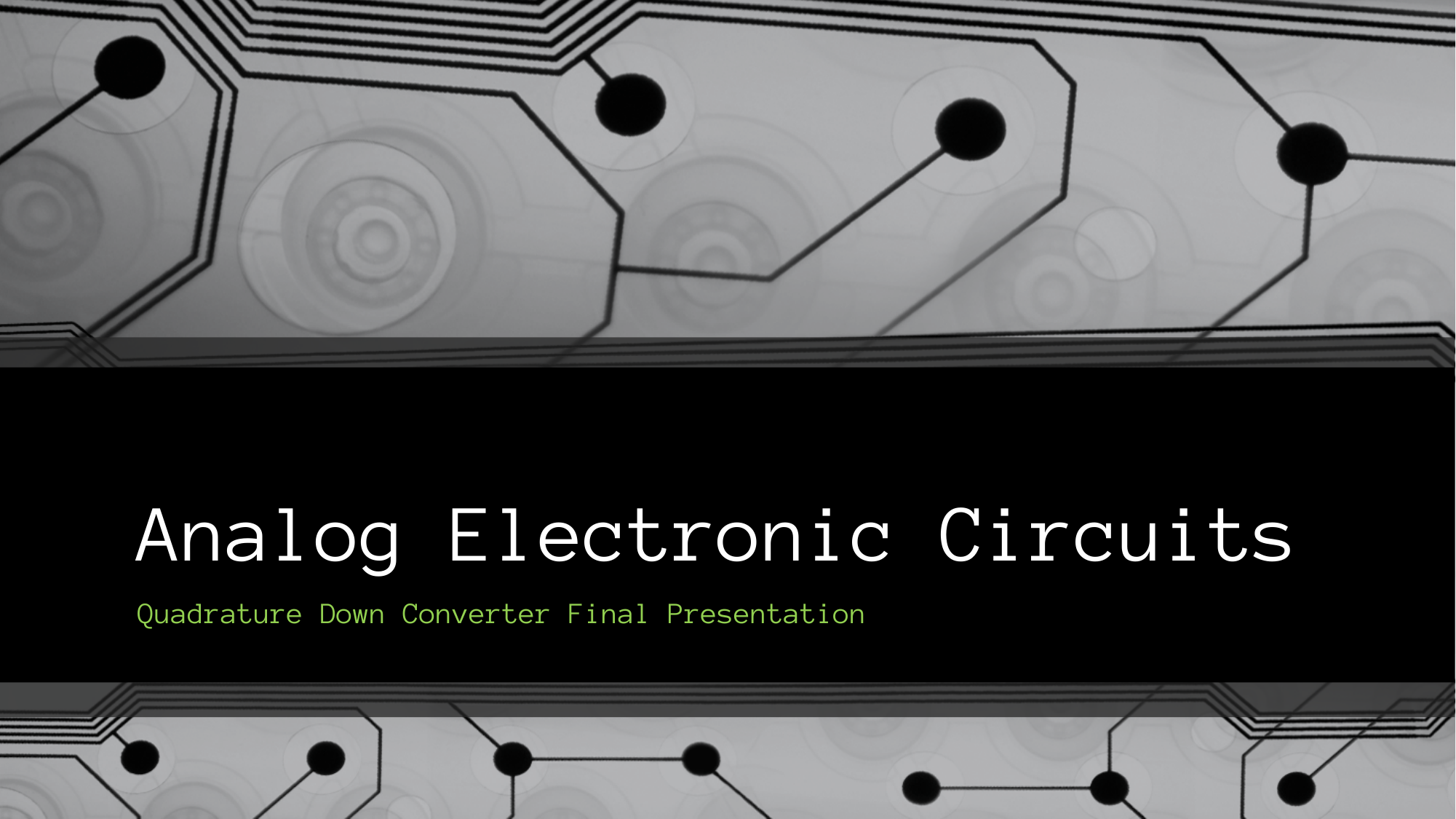

# Analog Electronic Circuits
Quadrature Down Converter Final Presentation